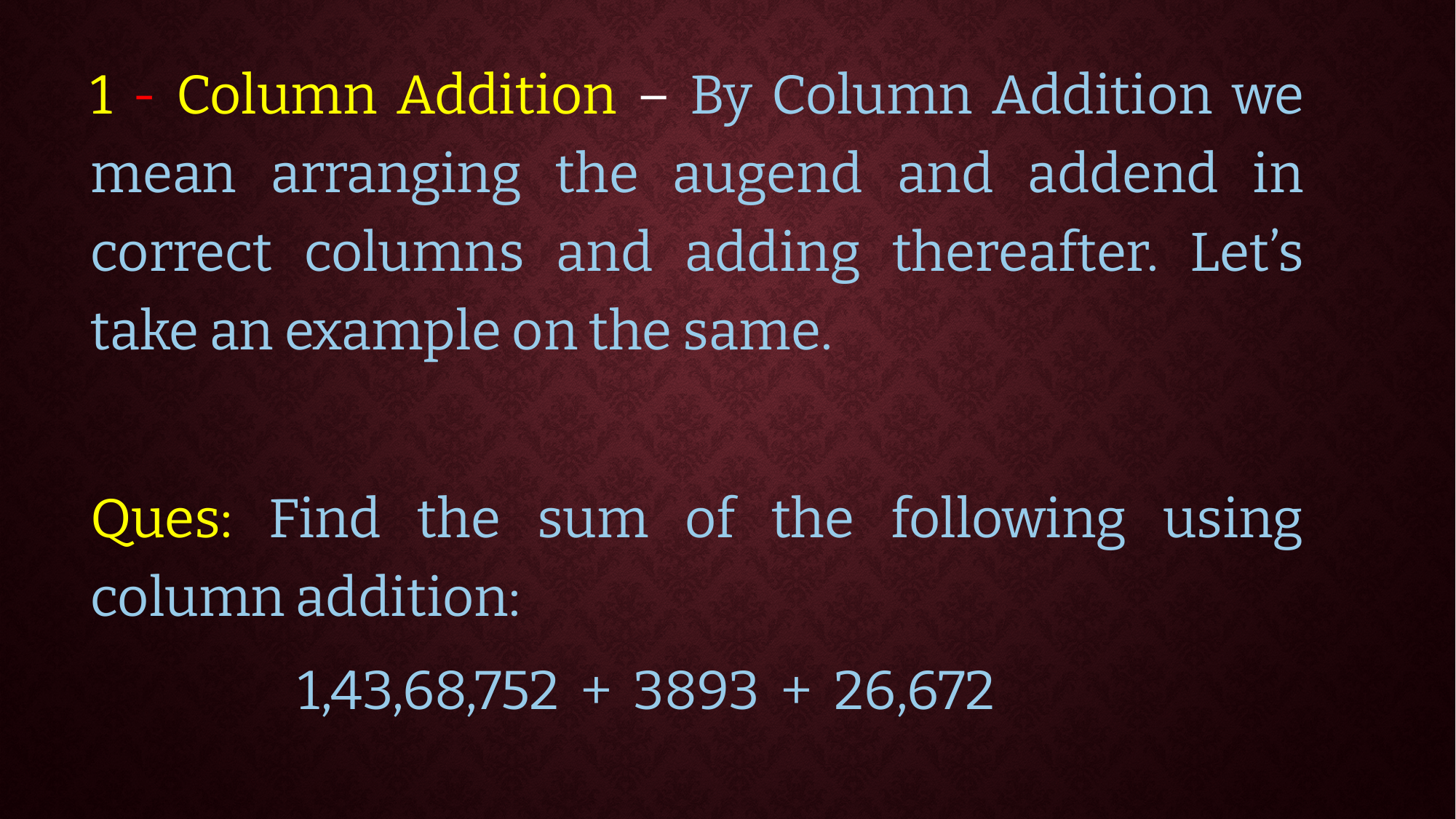

1 - Column Addition – By Column Addition we mean arranging the augend and addend in correct columns and adding thereafter. Let’s take an example on the same.

Ques: Find the sum of the following using column addition:
                   1,43,68,752  +  3893  +  26,672